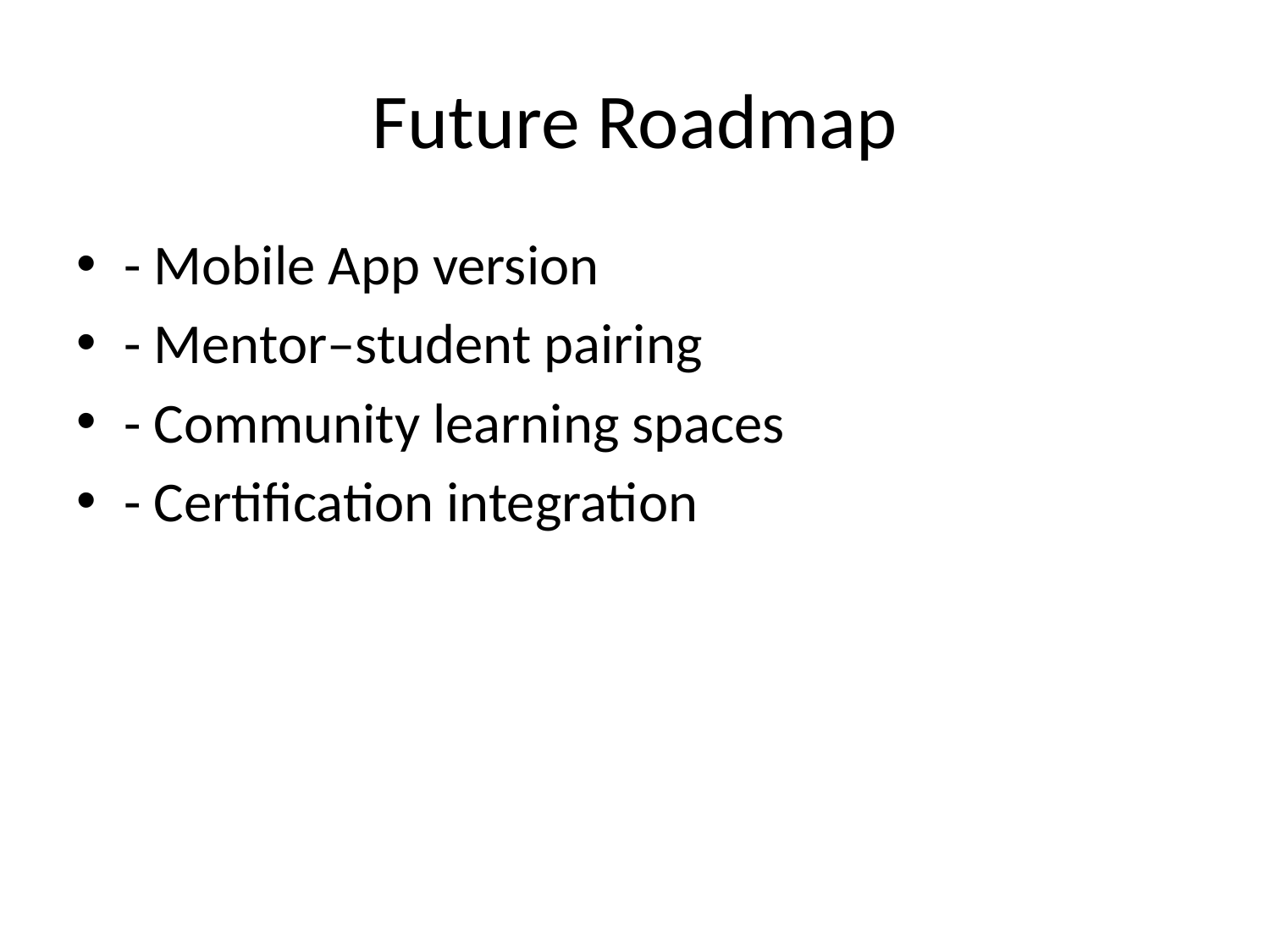

# Future Roadmap
- Mobile App version
- Mentor–student pairing
- Community learning spaces
- Certification integration